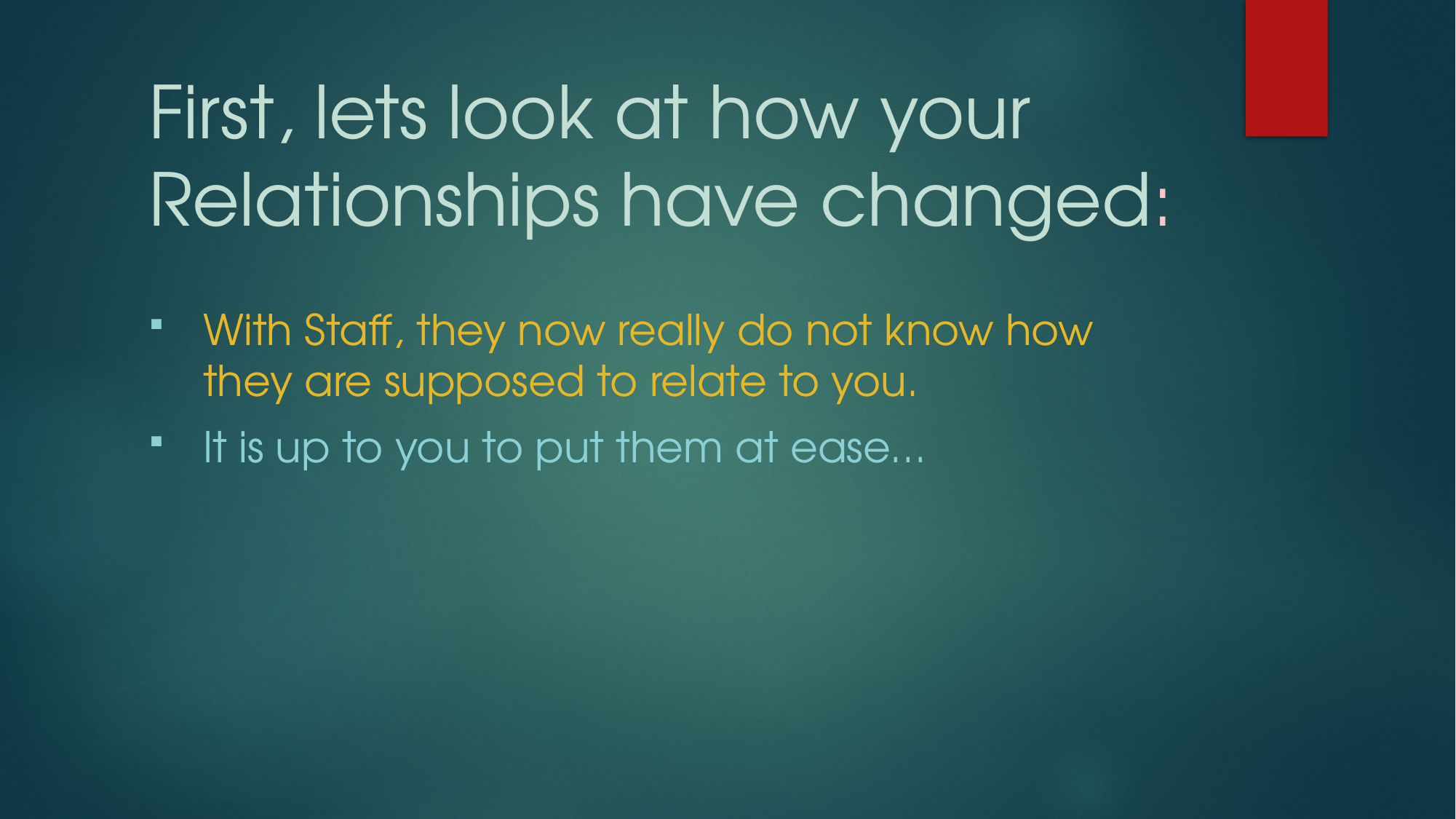

# First, lets look at how your Relationships have changed:
With Staff, they now really do not know how they are supposed to relate to you.
It is up to you to put them at ease…